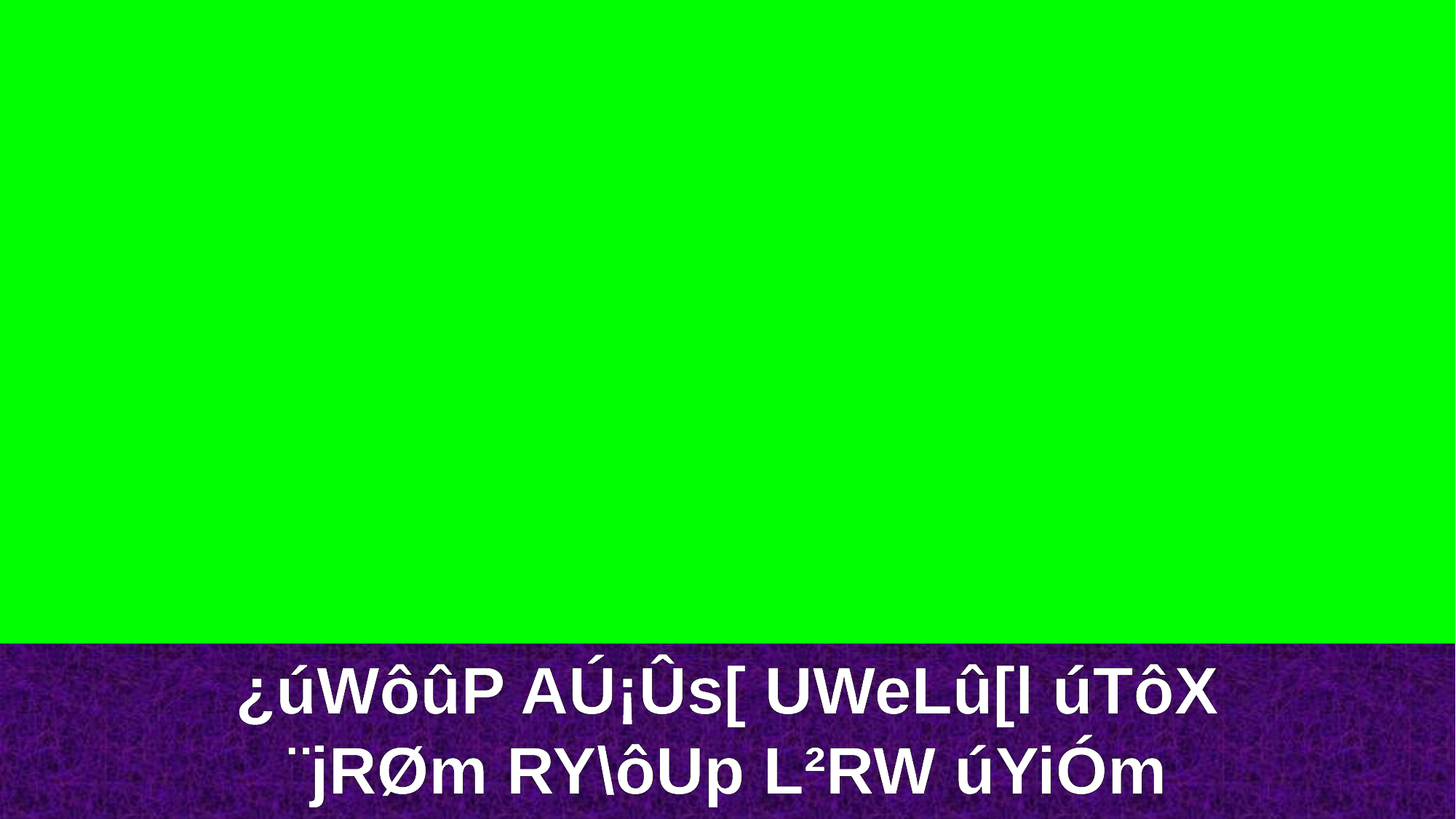

¿úWôûP AÚ¡Ûs[ UWeLû[l úTôX
¨jRØm RY\ôUp L²RW úYiÓm